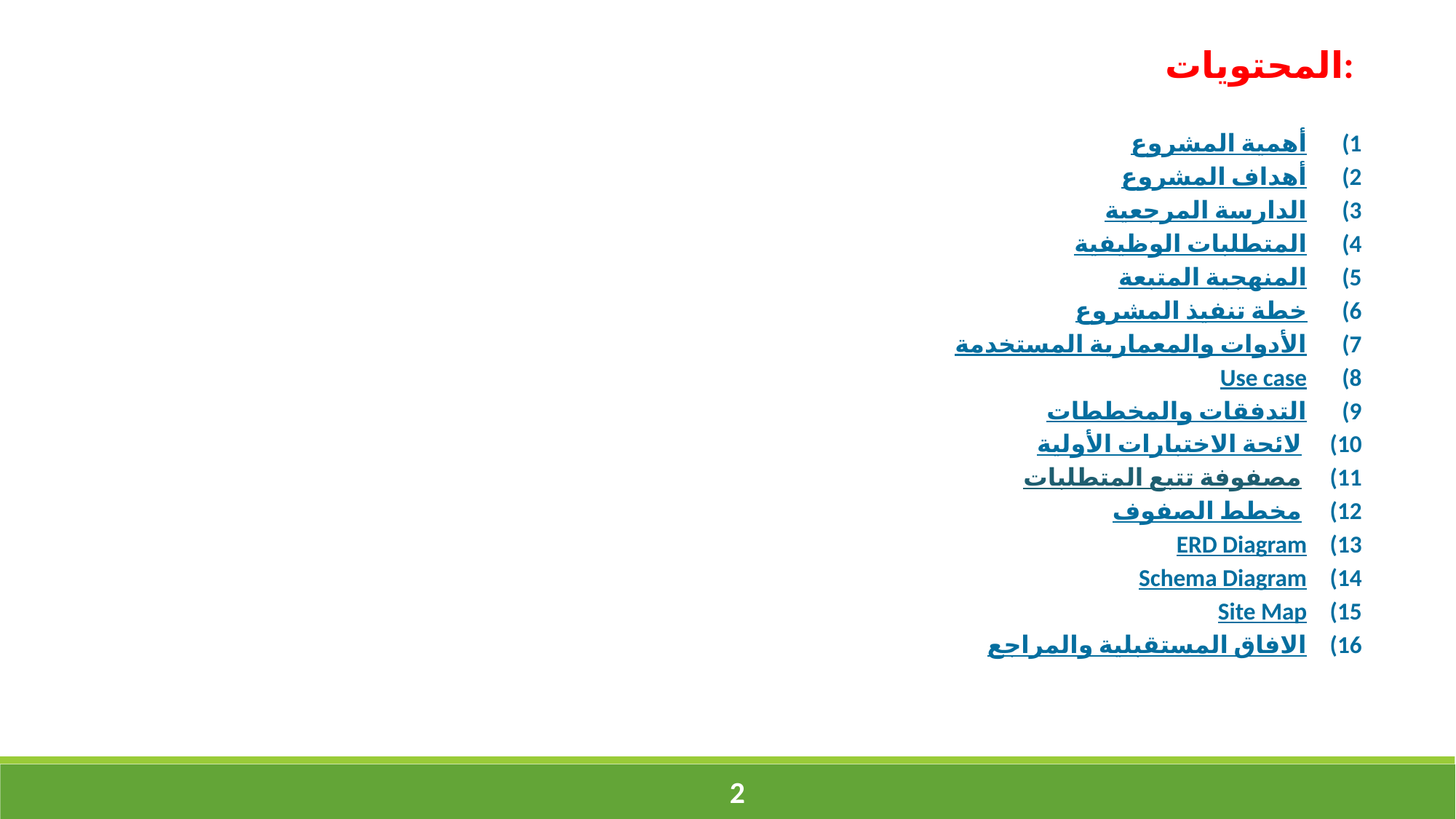

المحتويات:
أهمية المشروع
أهداف المشروع
الدارسة المرجعية
المتطلبات الوظيفية
المنهجية المتبعة
خطة تنفيذ المشروع
الأدوات والمعمارية المستخدمة
Use case
التدفقات والمخططات
 لائحة الاختبارات الأولية
 مصفوفة تتبع المتطلبات
 مخطط الصفوف
ERD Diagram
Schema Diagram
Site Map
الافاق المستقبلية والمراجع

2